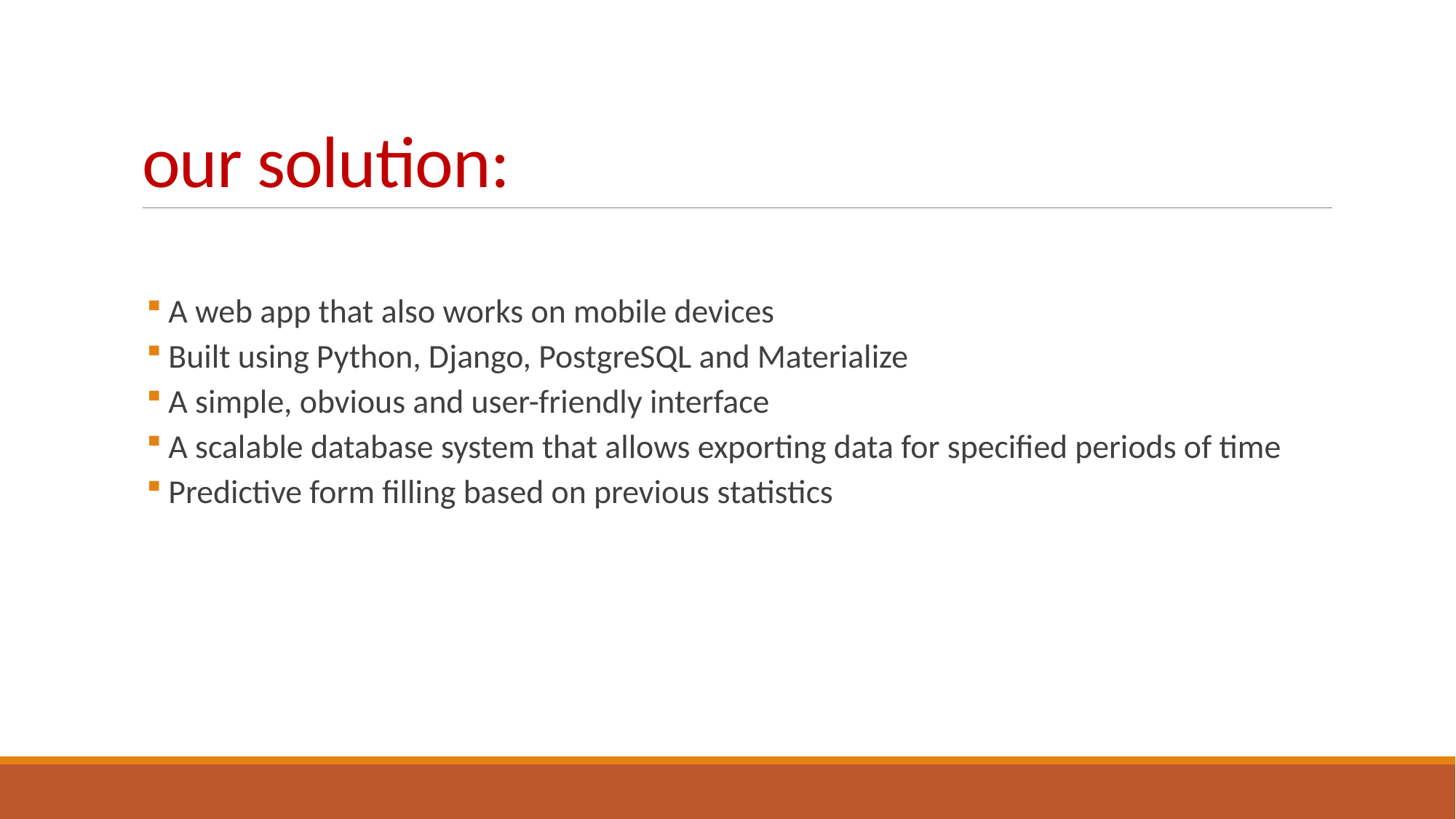

# our solution:

A web app that also works on mobile devices
Built using Python, Django, PostgreSQL and Materialize
A simple, obvious and user-friendly interface
A scalable database system that allows exporting data for specified periods of time
Predictive form filling based on previous statistics